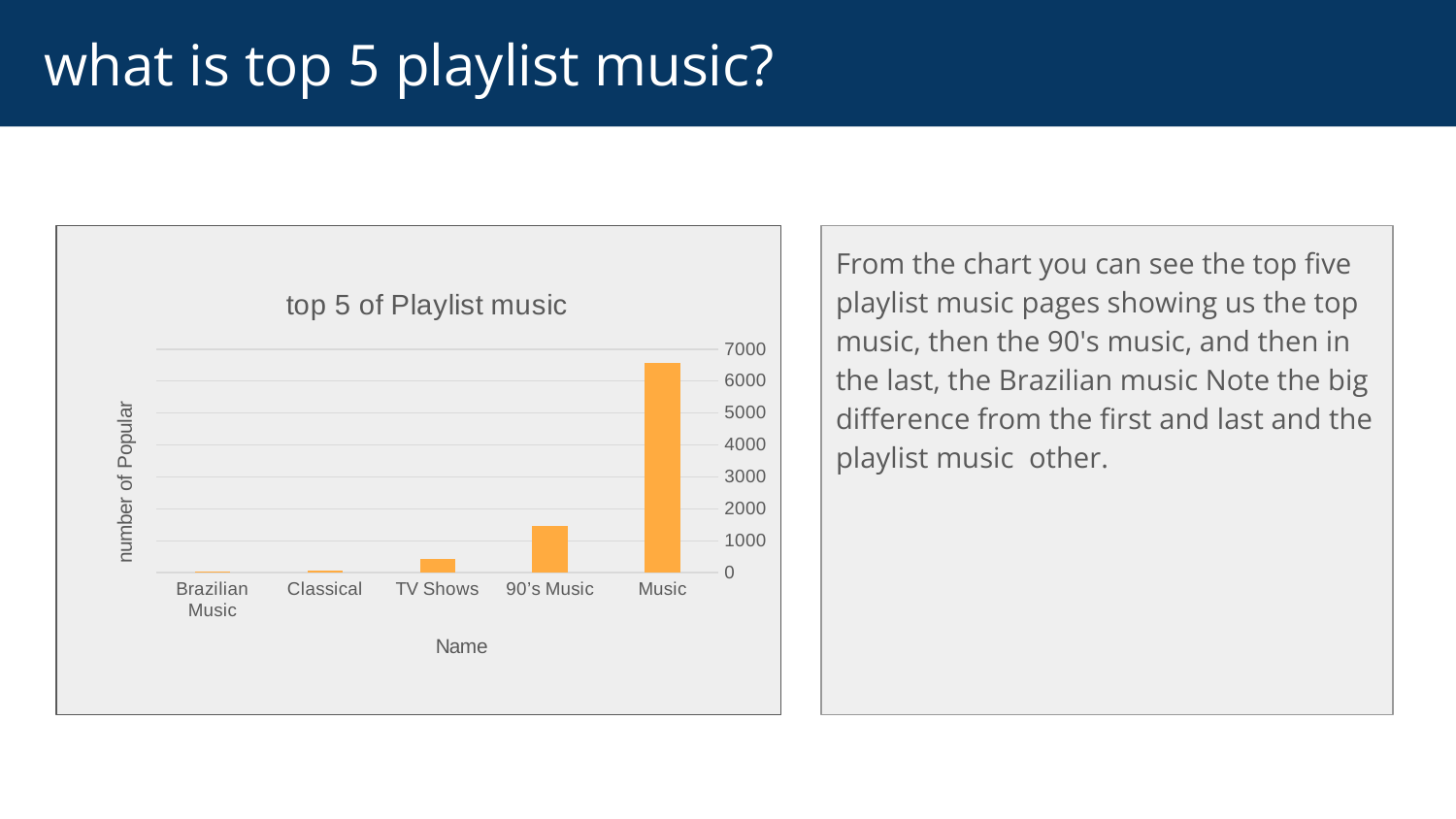

# what is top 5 playlist music?

From the chart you can see the top five playlist music pages showing us the top music, then the 90's music, and then in the last, the Brazilian music Note the big difference from the first and last and the playlist music  other.

### Chart: top 5 of Playlist music

| Category | number of Popular |
|---|---|
| Music | 6580.0 |
| 90’s Music | 1477.0 |
| TV Shows | 426.0 |
| Classical | 75.0 |
| Brazilian Music | 39.0 |